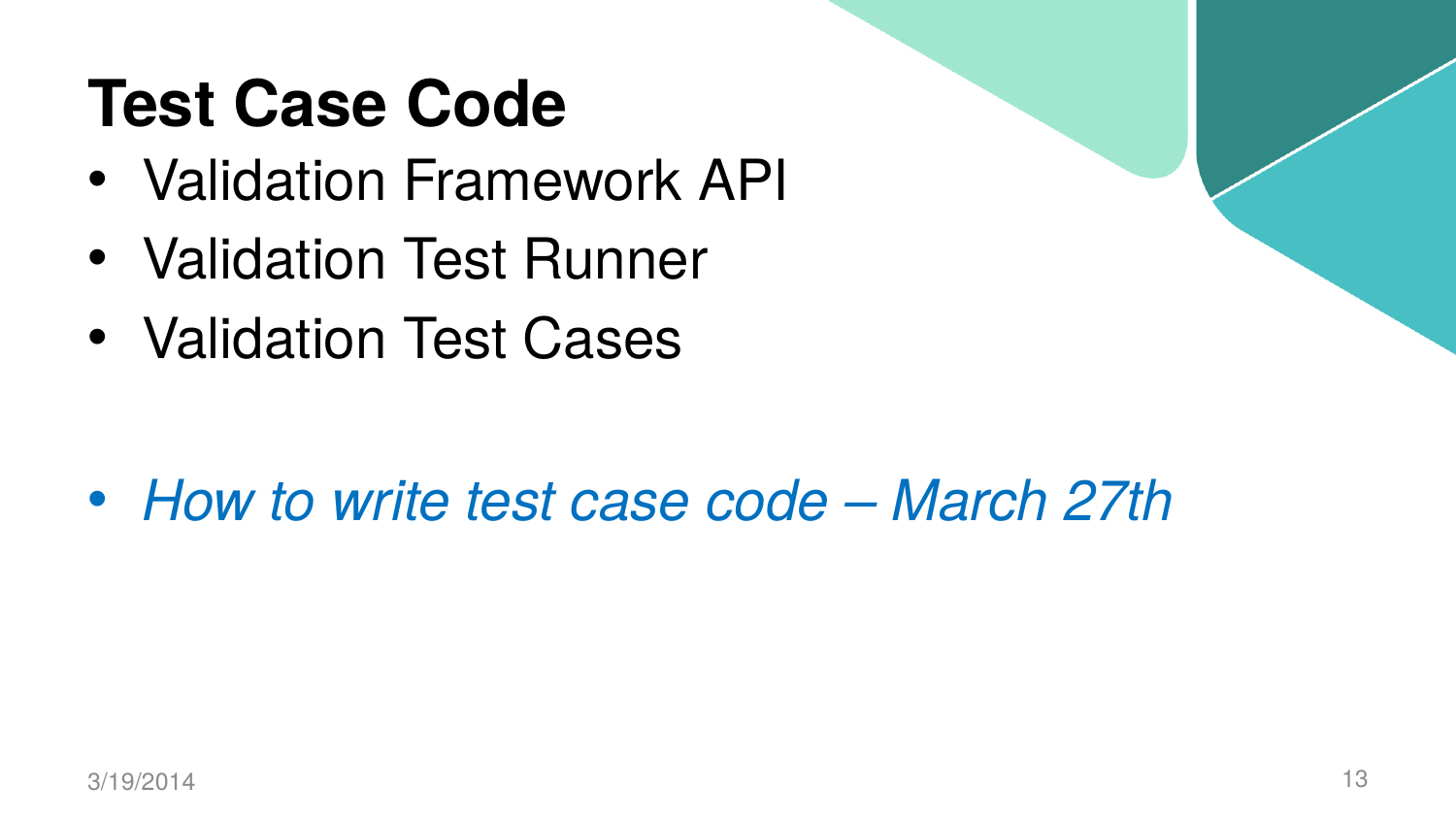

# Test Case Code
Validation Framework API
Validation Test Runner
Validation Test Cases
How to write test case code – March 27th
3/19/2014
13